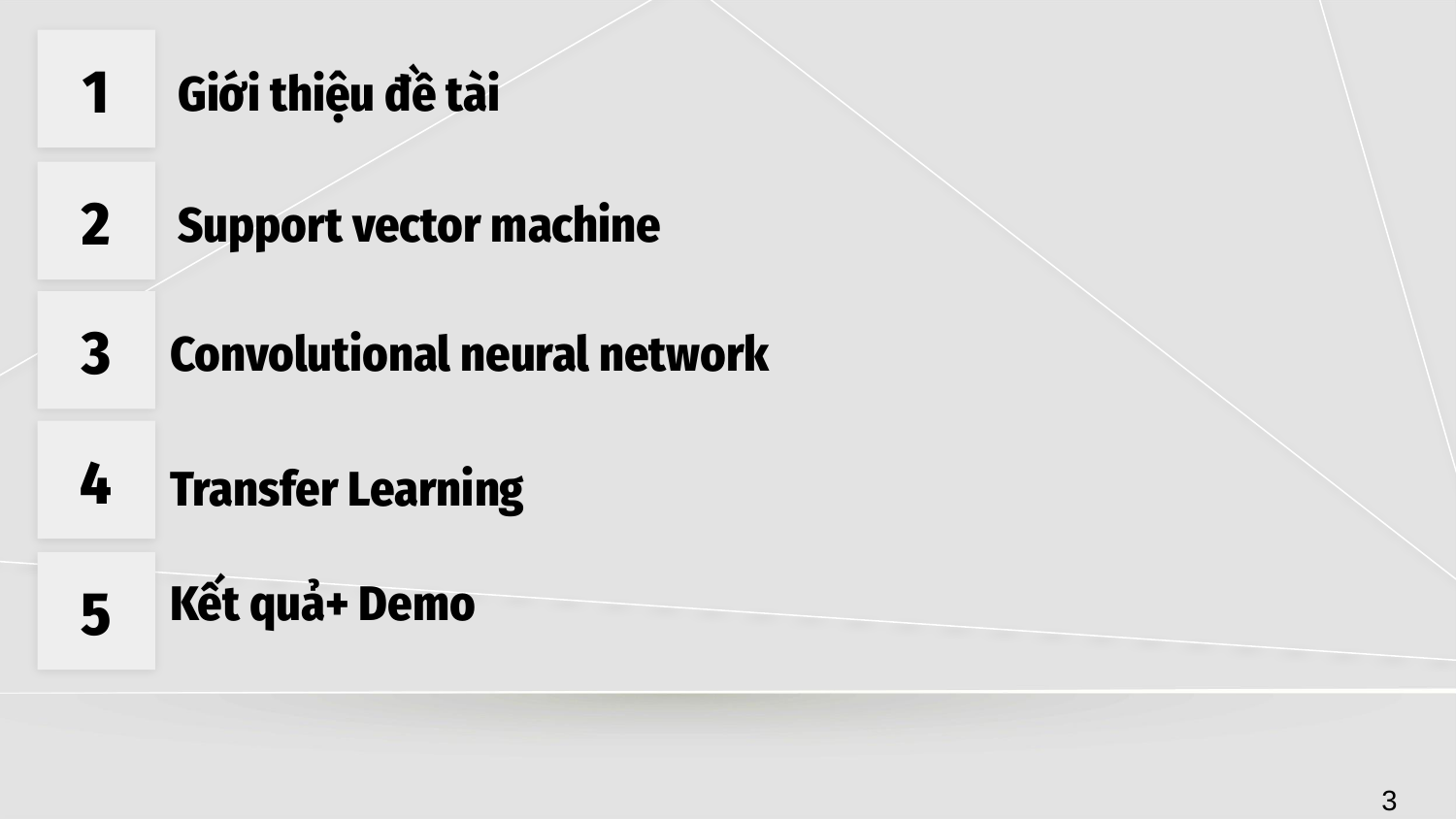

1
Giới thiệu đề tài

2
Support vector machine

Convolutional neural network
3

# Transfer Learning
4
Kết quả+ Demo

5
3